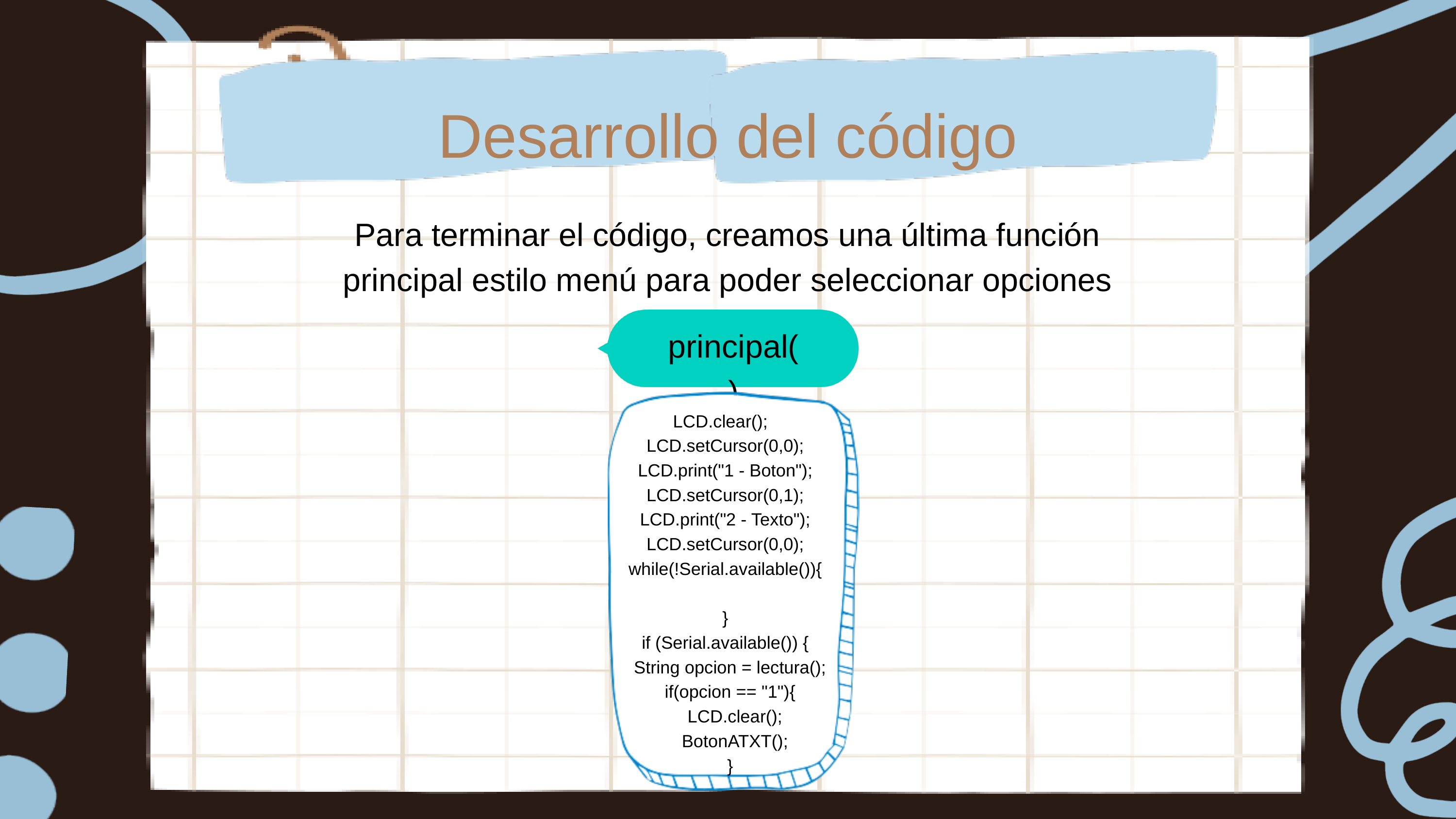

Desarrollo del código
Para terminar el código, creamos una última función principal estilo menú para poder seleccionar opciones

principal()

LCD.clear();
  LCD.setCursor(0,0);
  LCD.print("1 - Boton");
  LCD.setCursor(0,1);
  LCD.print("2 - Texto");
  LCD.setCursor(0,0);
  while(!Serial.available()){

  }
  if (Serial.available()) {
    String opcion = lectura();
    if(opcion == "1"){
      LCD.clear();
      BotonATXT();
    }